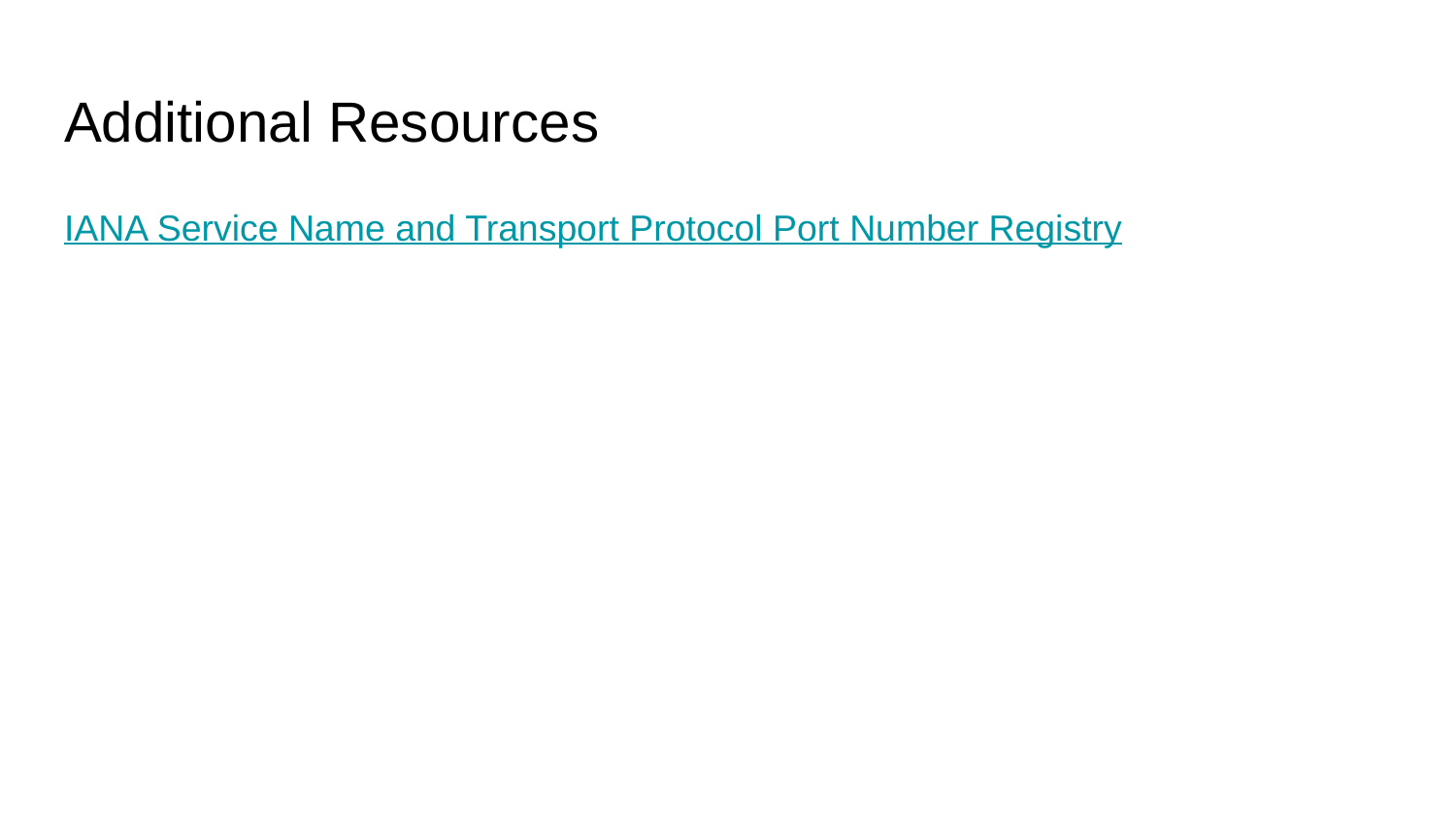

# Additional Resources
IANA Service Name and Transport Protocol Port Number Registry